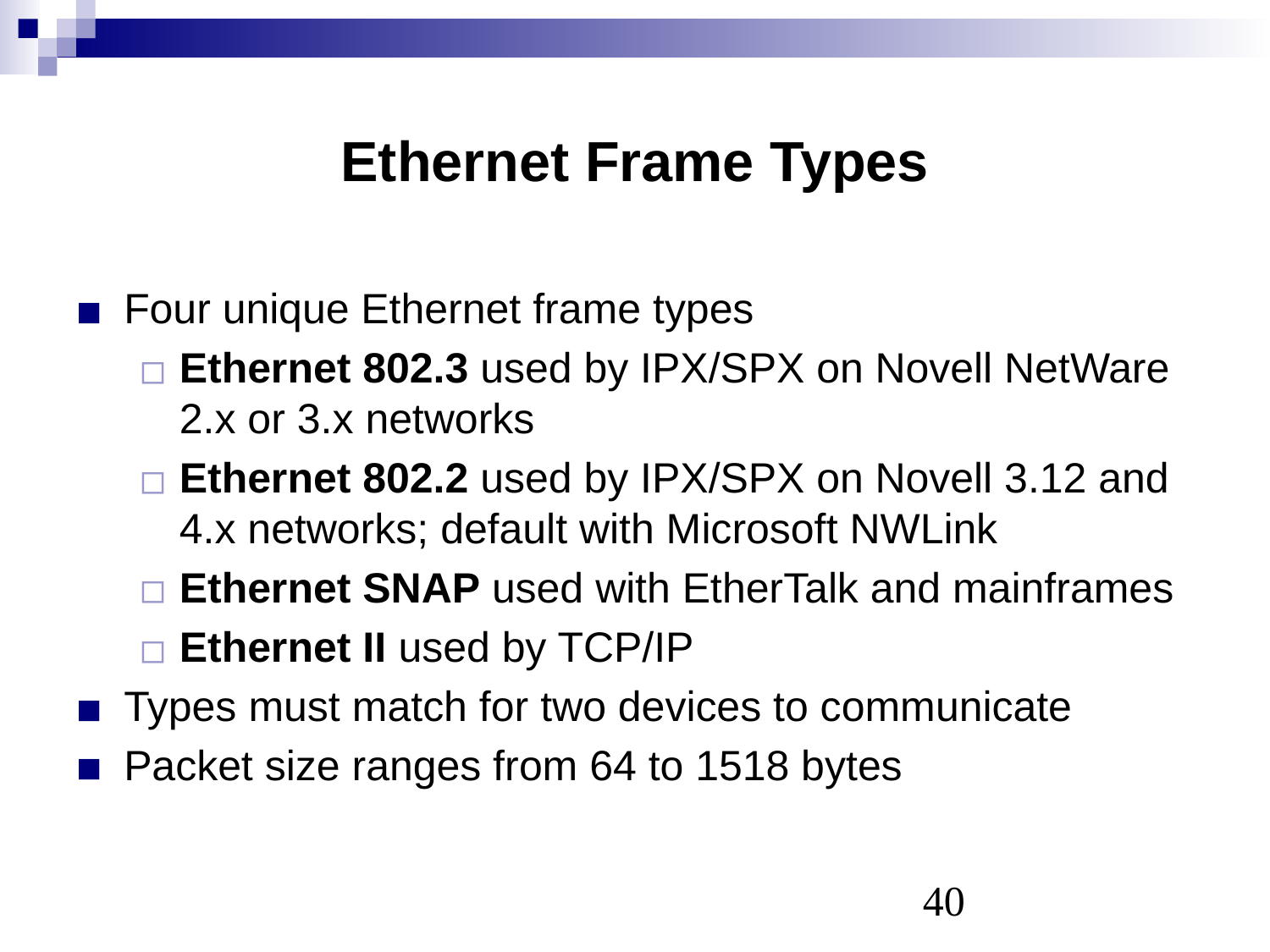

# Ethernet Frame Types
Four unique Ethernet frame types
Ethernet 802.3 used by IPX/SPX on Novell NetWare 2.x or 3.x networks
Ethernet 802.2 used by IPX/SPX on Novell 3.12 and 4.x networks; default with Microsoft NWLink
Ethernet SNAP used with EtherTalk and mainframes
Ethernet II used by TCP/IP
Types must match for two devices to communicate
Packet size ranges from 64 to 1518 bytes
40